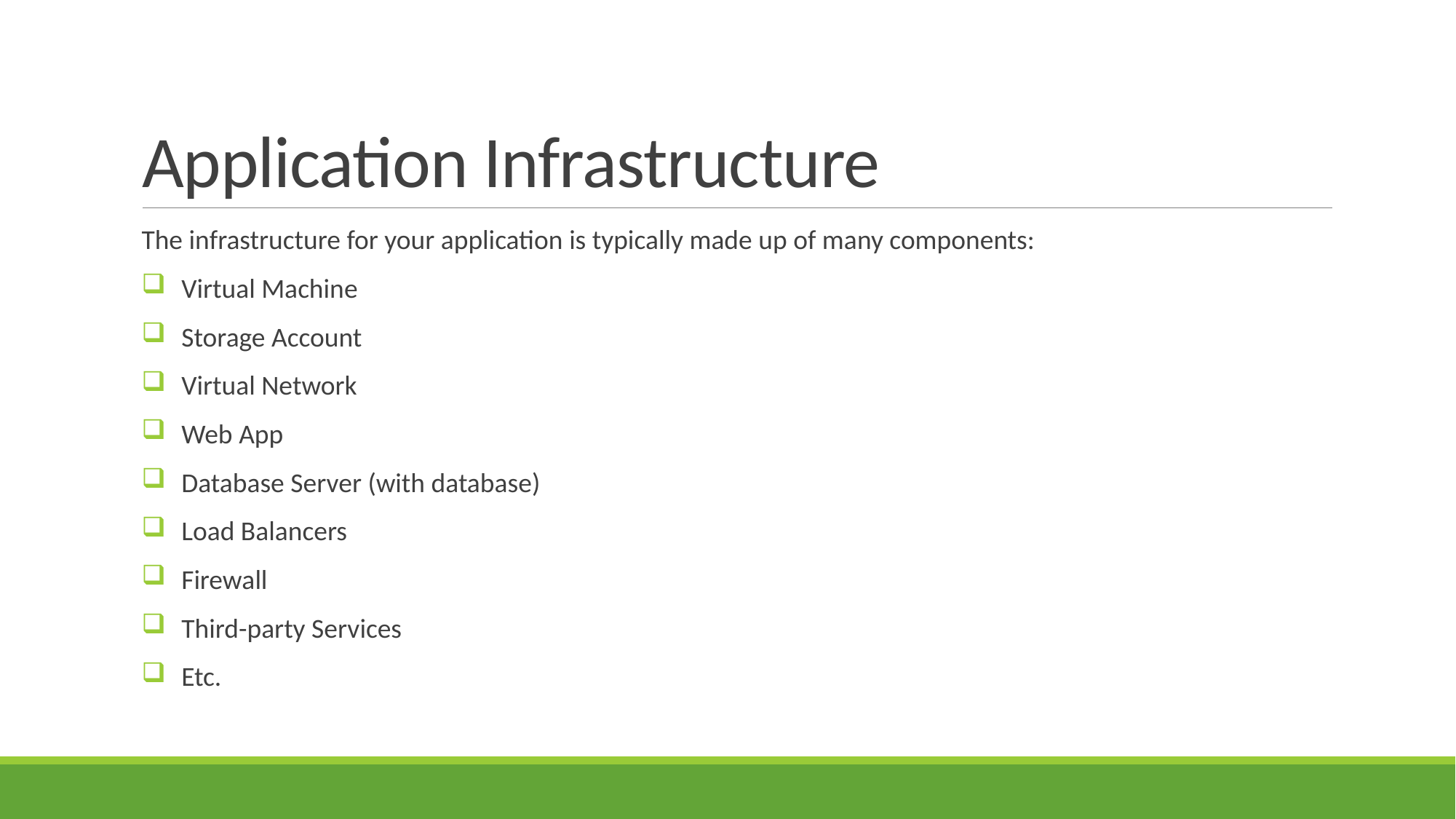

# Application Infrastructure
The infrastructure for your application is typically made up of many components:
Virtual Machine
Storage Account
Virtual Network
Web App
Database Server (with database)
Load Balancers
Firewall
Third-party Services
Etc.